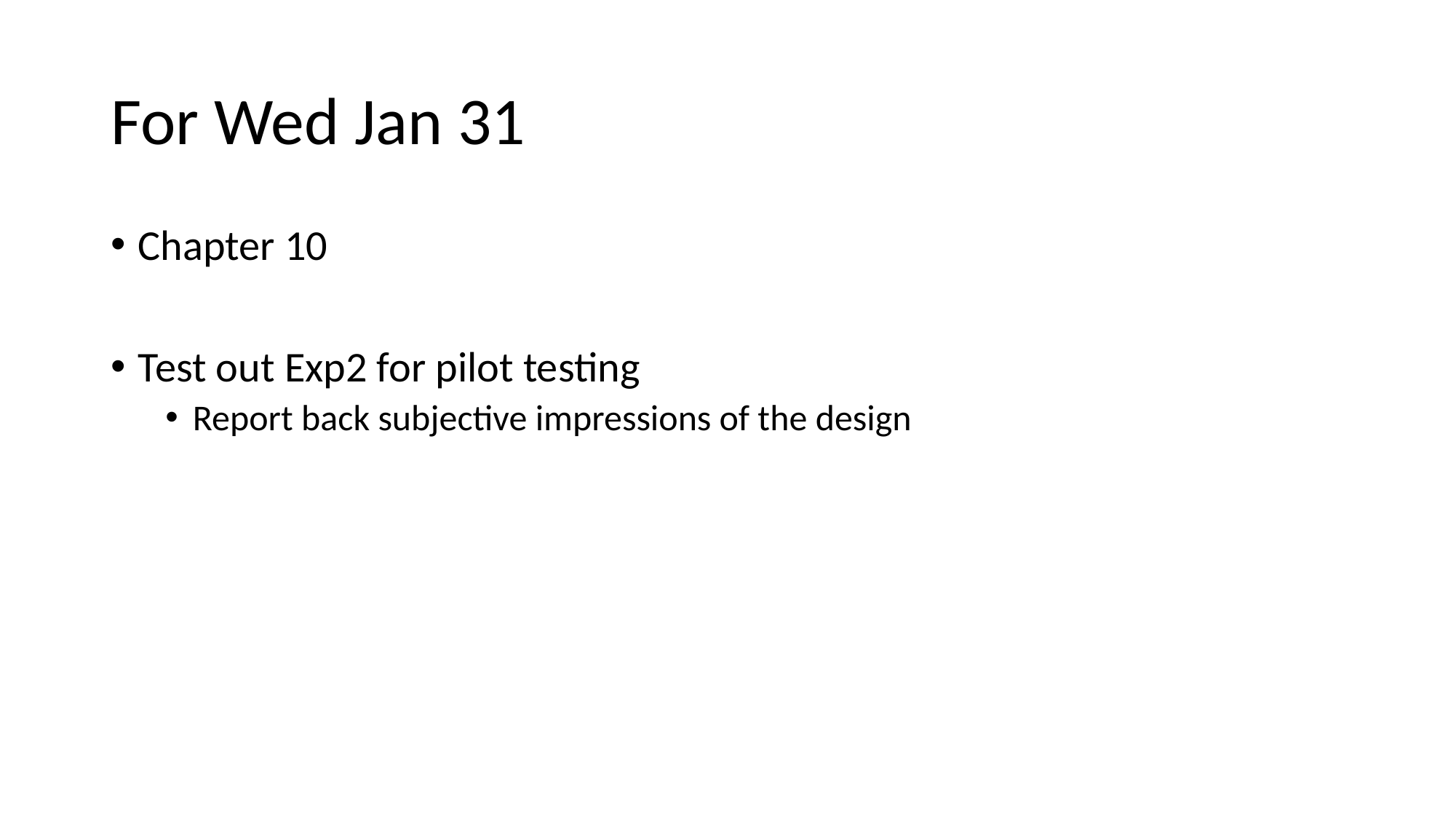

# For Wed Jan 31
Chapter 10

Test out Exp2 for pilot testing
Report back subjective impressions of the design